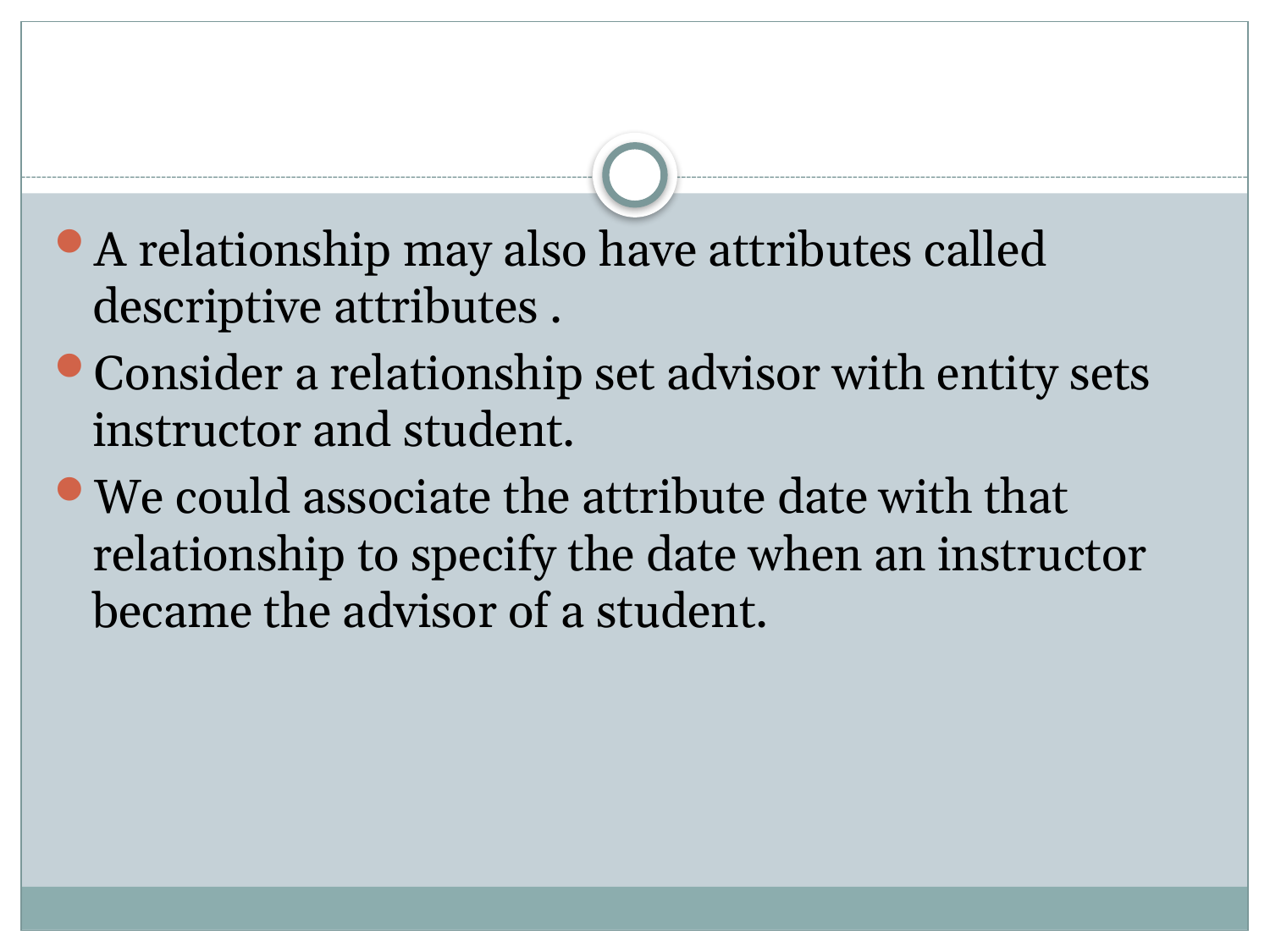

#
A relationship may also have attributes called descriptive attributes .
Consider a relationship set advisor with entity sets instructor and student.
We could associate the attribute date with that relationship to specify the date when an instructor became the advisor of a student.